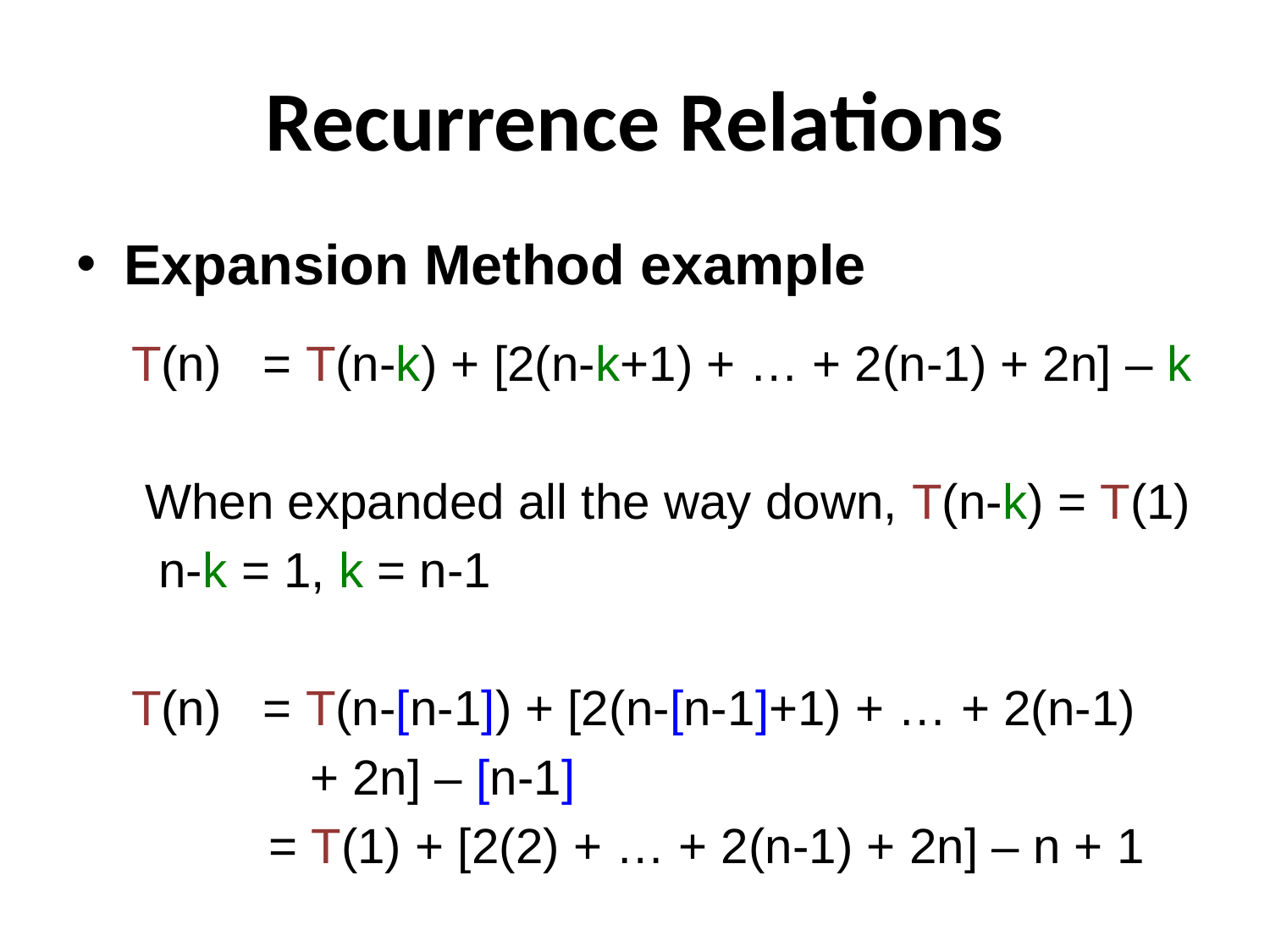

# Recurrence Relations
Expansion Method example

    T(n)   = T(n-k) + [2(n-k+1) + … + 2(n-1) + 2n] – k

     When expanded all the way down, T(n-k) = T(1)
      n-k = 1, k = n-1

    T(n)   = T(n-[n-1]) + [2(n-[n-1]+1) + … + 2(n-1)
                 + 2n] – [n-1]
              = T(1) + [2(2) + … + 2(n-1) + 2n] – n + 1